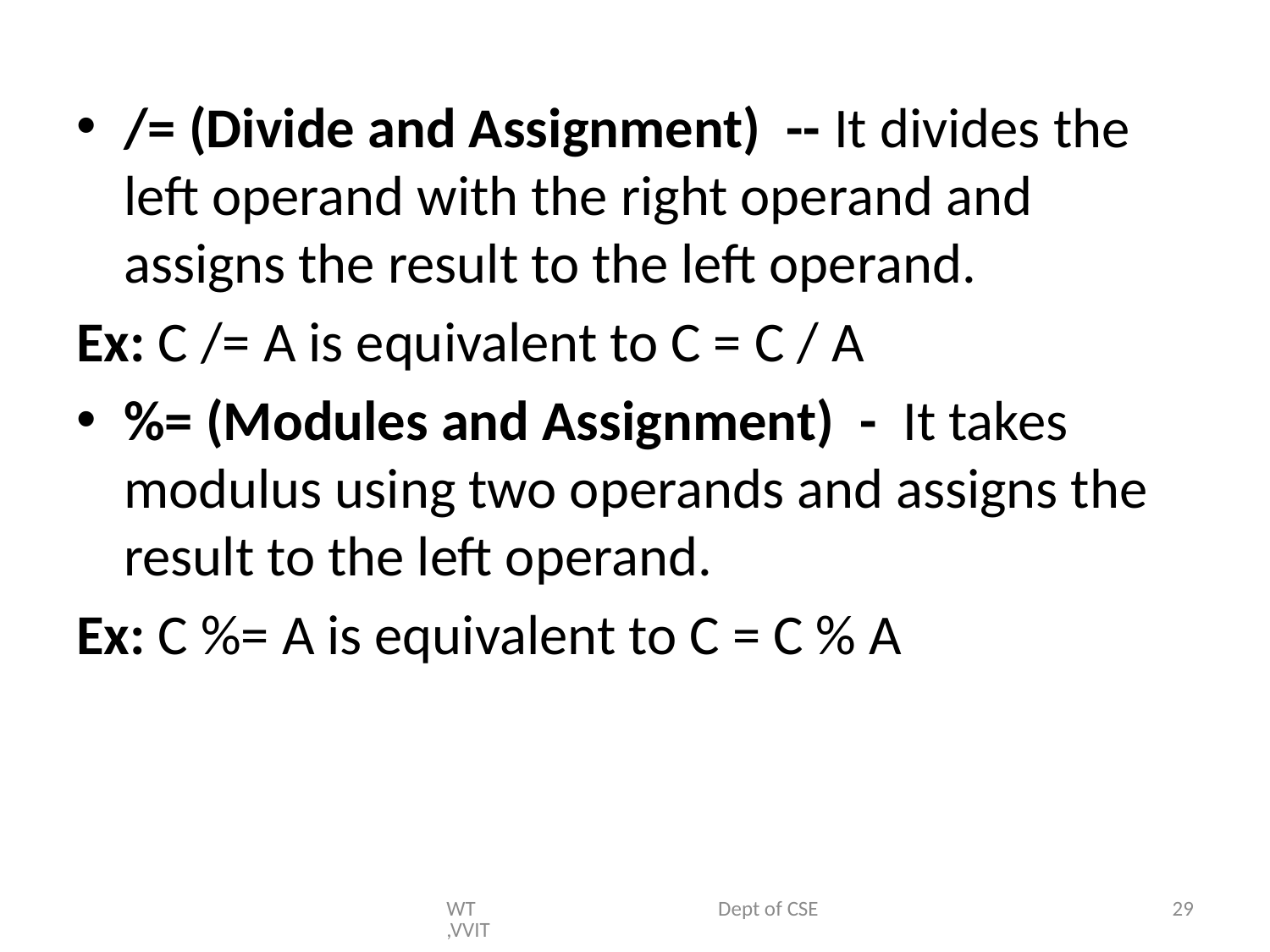

/= (Divide and Assignment)  -- It divides the left operand with the right operand and assigns the result to the left operand.
Ex: C /= A is equivalent to C = C / A
%= (Modules and Assignment)  -  It takes modulus using two operands and assigns the result to the left operand.
Ex: C %= A is equivalent to C = C % A

WT                                                  Dept of CSE,VVIT
29